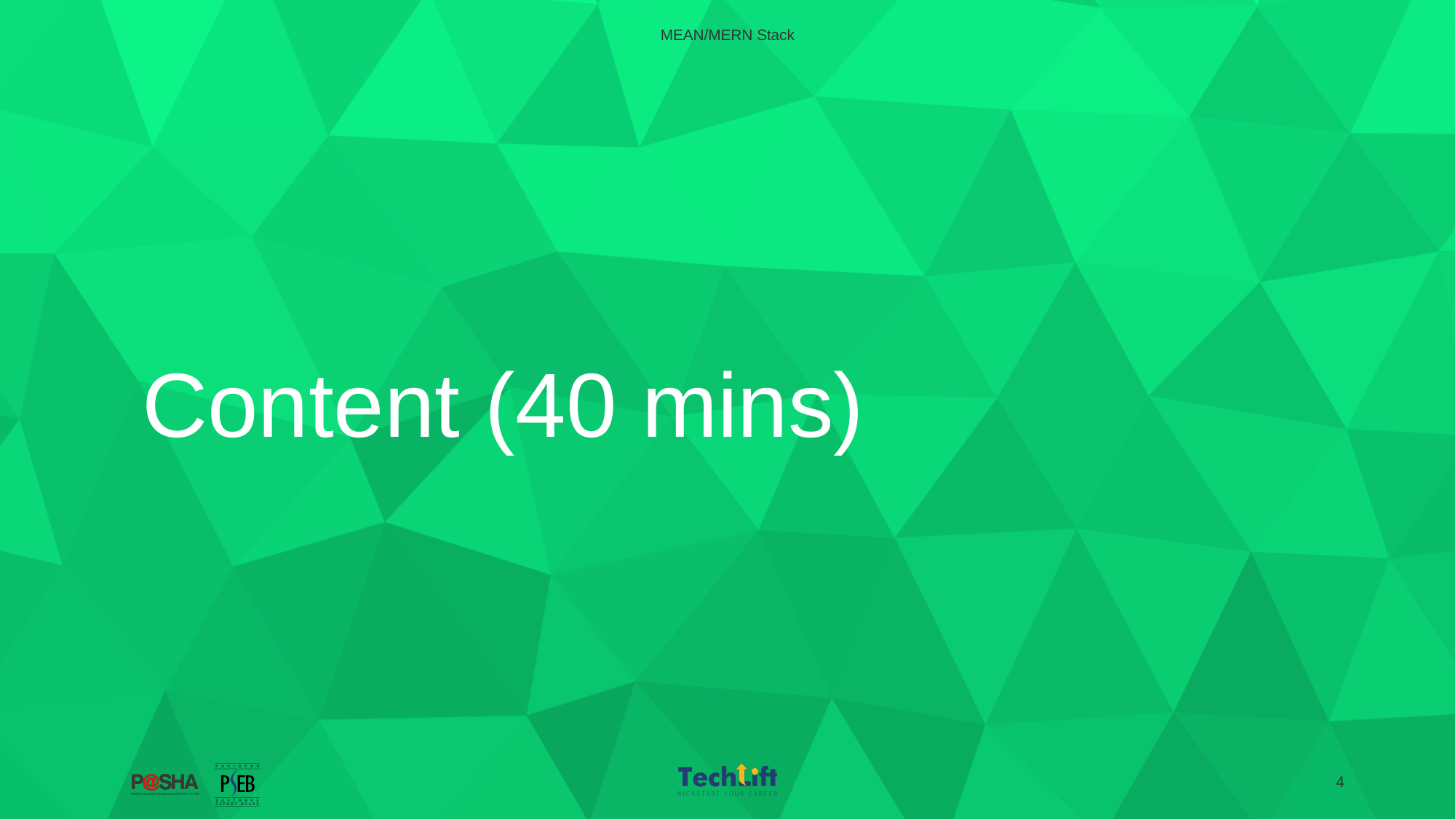

MEAN/MERN Stack
# Content (40 mins)
4